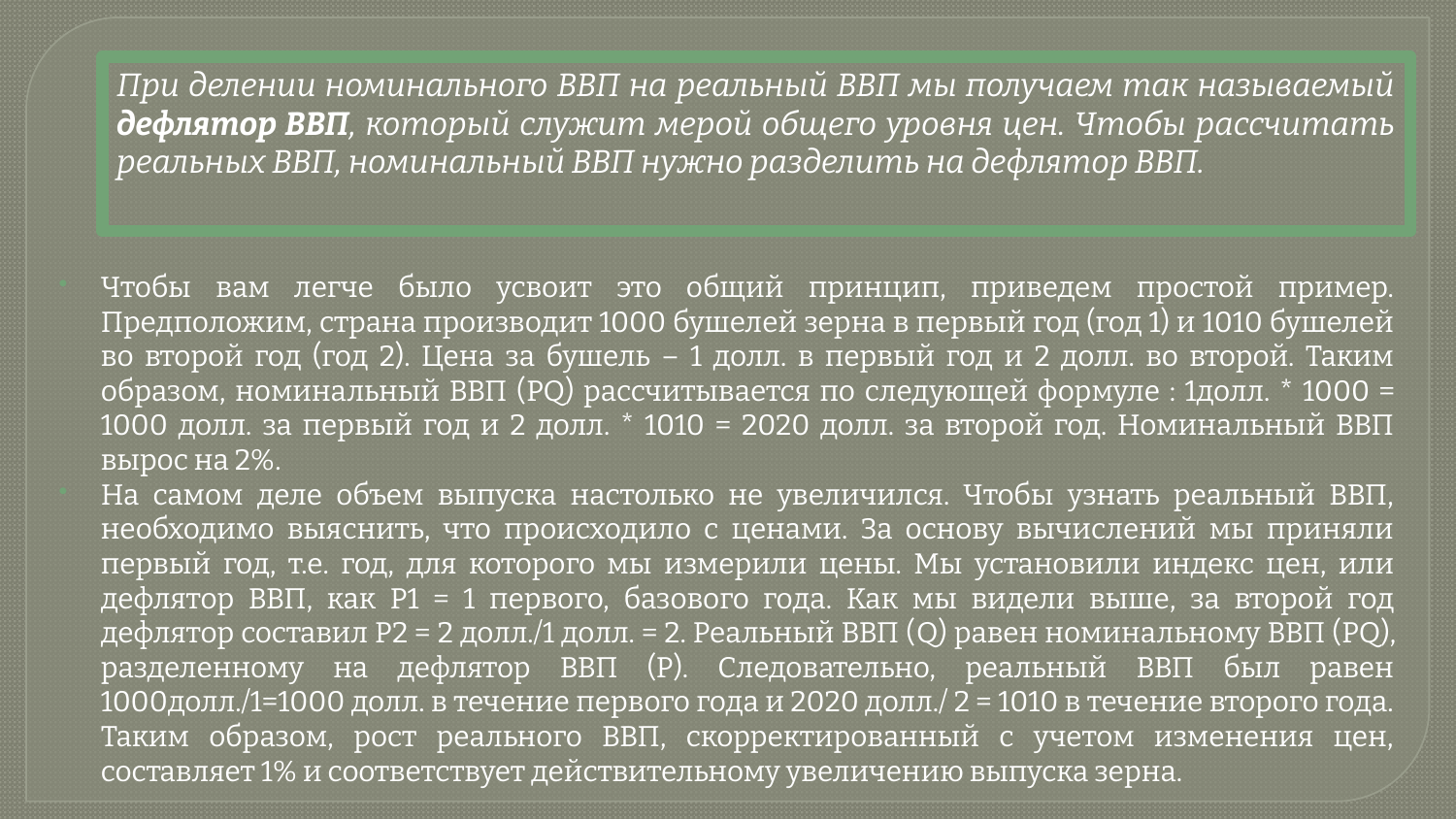

При делении номинального ВВП на реальный ВВП мы получаем так называемый дефлятор ВВП, который служит мерой общего уровня цен. Чтобы рассчитать реальных ВВП, номинальный ВВП нужно разделить на дефлятор ВВП.

Чтобы вам легче было усвоит это общий принцип, приведем простой пример. Предположим, страна производит 1000 бушелей зерна в первый год (год 1) и 1010 бушелей во второй год (год 2). Цена за бушель – 1 долл. в первый год и 2 долл. во второй. Таким образом, номинальный ВВП (PQ) рассчитывается по следующей формуле : 1долл. * 1000 = 1000 долл. за первый год и 2 долл. * 1010 = 2020 долл. за второй год. Номинальный ВВП вырос на 2%.
На самом деле объем выпуска настолько не увеличился. Чтобы узнать реальный ВВП, необходимо выяснить, что происходило с ценами. За основу вычислений мы приняли первый год, т.е. год, для которого мы измерили цены. Мы установили индекс цен, или дефлятор ВВП, как Р1 = 1 первого, базового года. Как мы видели выше, за второй год дефлятор составил Р2 = 2 долл./1 долл. = 2. Реальный ВВП (Q) равен номинальному ВВП (PQ), разделенному на дефлятор ВВП (Р). Следовательно, реальный ВВП был равен 1000долл./1=1000 долл. в течение первого года и 2020 долл./ 2 = 1010 в течение второго года. Таким образом, рост реального ВВП, скорректированный с учетом изменения цен, составляет 1% и соответствует действительному увеличению выпуска зерна.